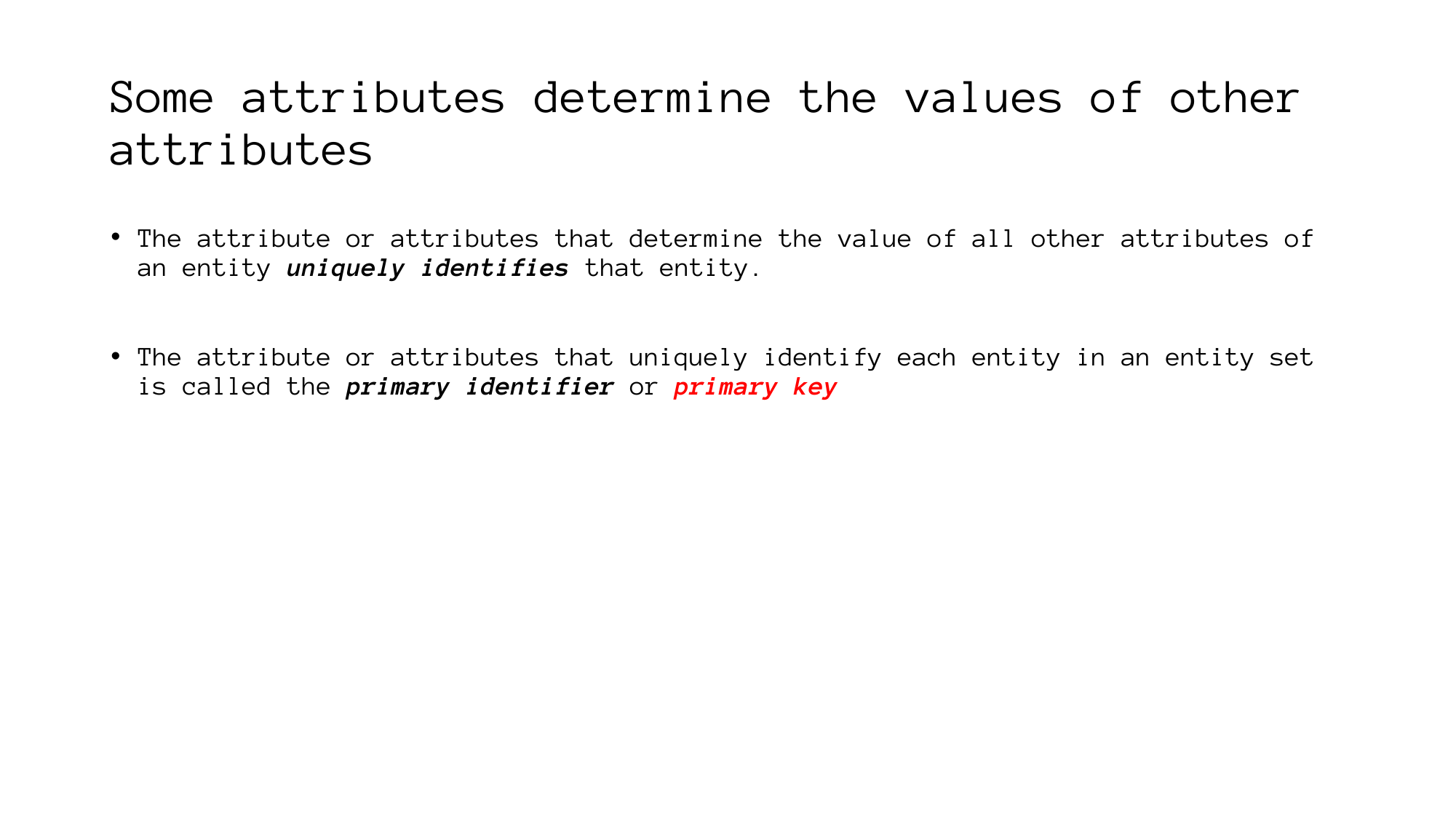

# Some attributes determine the values of other attributes
The attribute or attributes that determine the value of all other attributes of an entity uniquely identifies that entity.

The attribute or attributes that uniquely identify each entity in an entity set is called the primary identifier or primary key